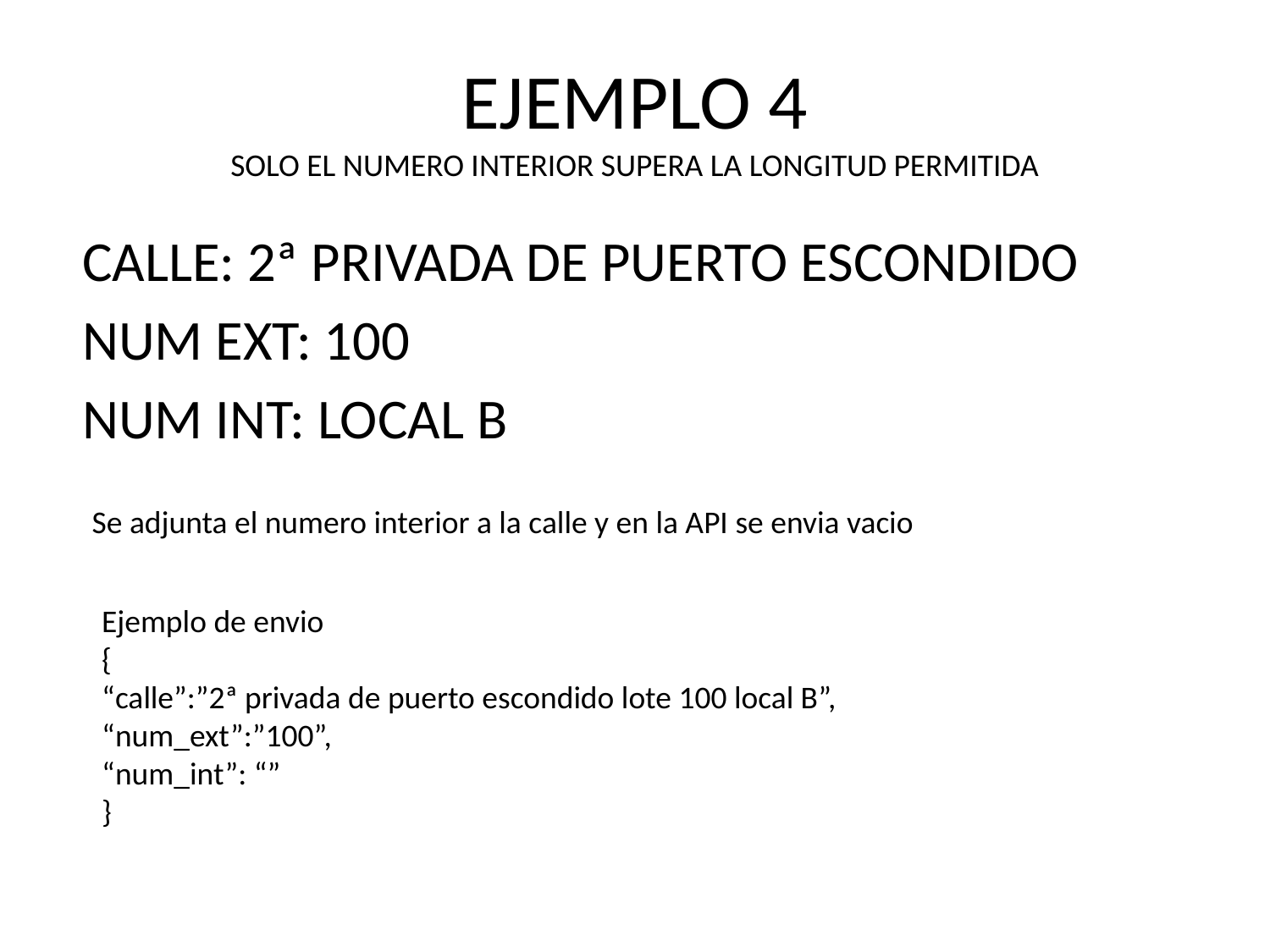

# EJEMPLO 4 SOLO EL NUMERO INTERIOR SUPERA LA LONGITUD PERMITIDA
CALLE: 2ª PRIVADA DE PUERTO ESCONDIDO
NUM EXT: 100
NUM INT: LOCAL B

Se adjunta el numero interior a la calle y en la API se envia vacio
Ejemplo de envio
{
“calle”:”2ª privada de puerto escondido lote 100 local B”,
“num_ext”:”100”,
“num_int”: “”
}